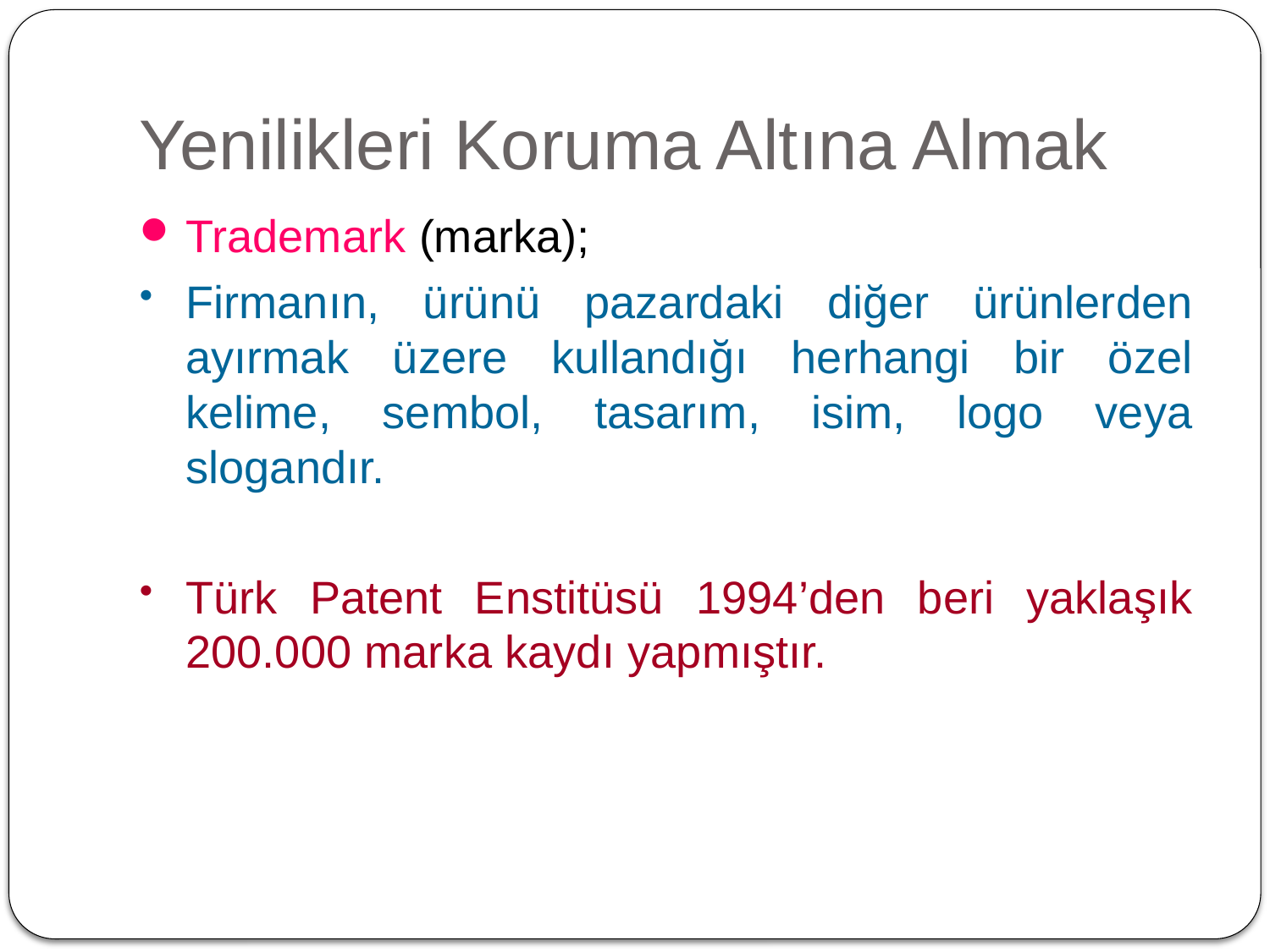

# Yenilikleri Koruma Altına Almak
Trademark (marka);
Firmanın, ürünü pazardaki diğer ürünlerden ayırmak üzere kullandığı herhangi bir özel kelime, sembol, tasarım, isim, logo veya slogandır.

Türk Patent Enstitüsü 1994’den beri yaklaşık 200.000 marka kaydı yapmıştır.